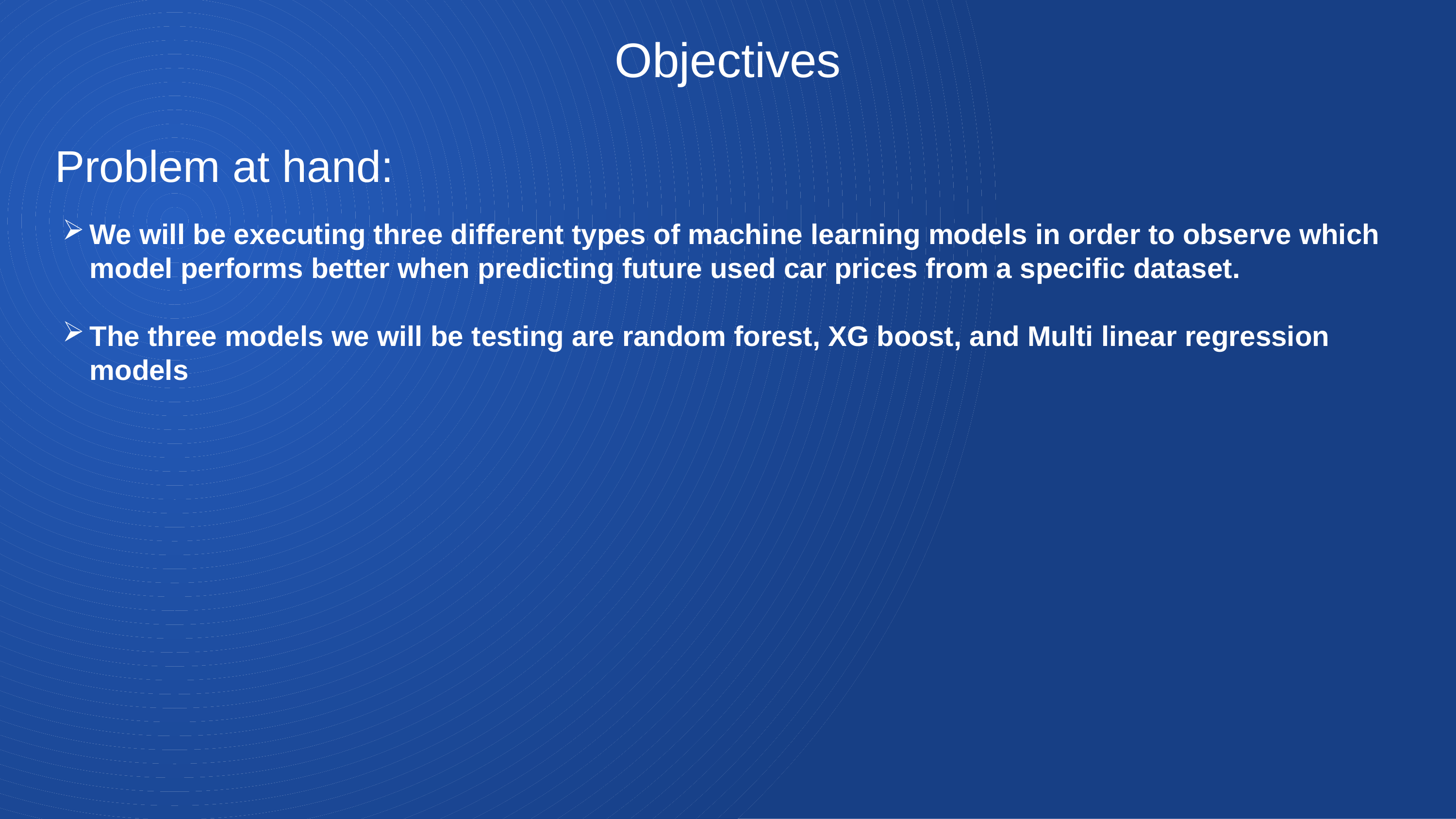

Objectives
Problem at hand:
We will be executing three different types of machine learning models in order to observe which model performs better when predicting future used car prices from a specific dataset.

The three models we will be testing are random forest, XG boost, and Multi linear regression models